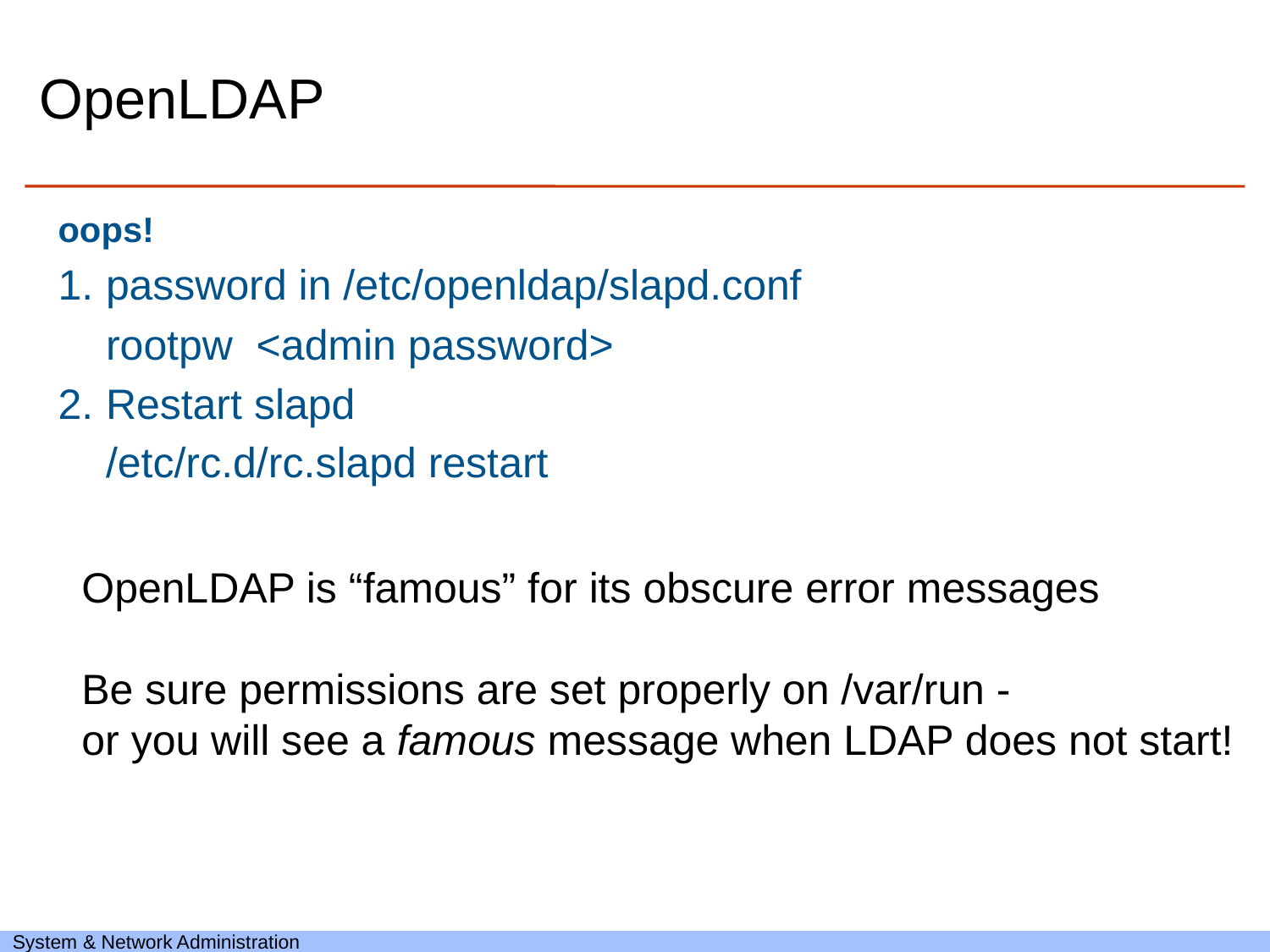

# OpenLDAP
oops!
password in /etc/openldap/slapd.conf
	rootpw  <admin password>
Restart slapd
	/etc/rc.d/rc.slapd restart
OpenLDAP is “famous” for its obscure error messages

Be sure permissions are set properly on /var/run -
or you will see a famous message when LDAP does not start!